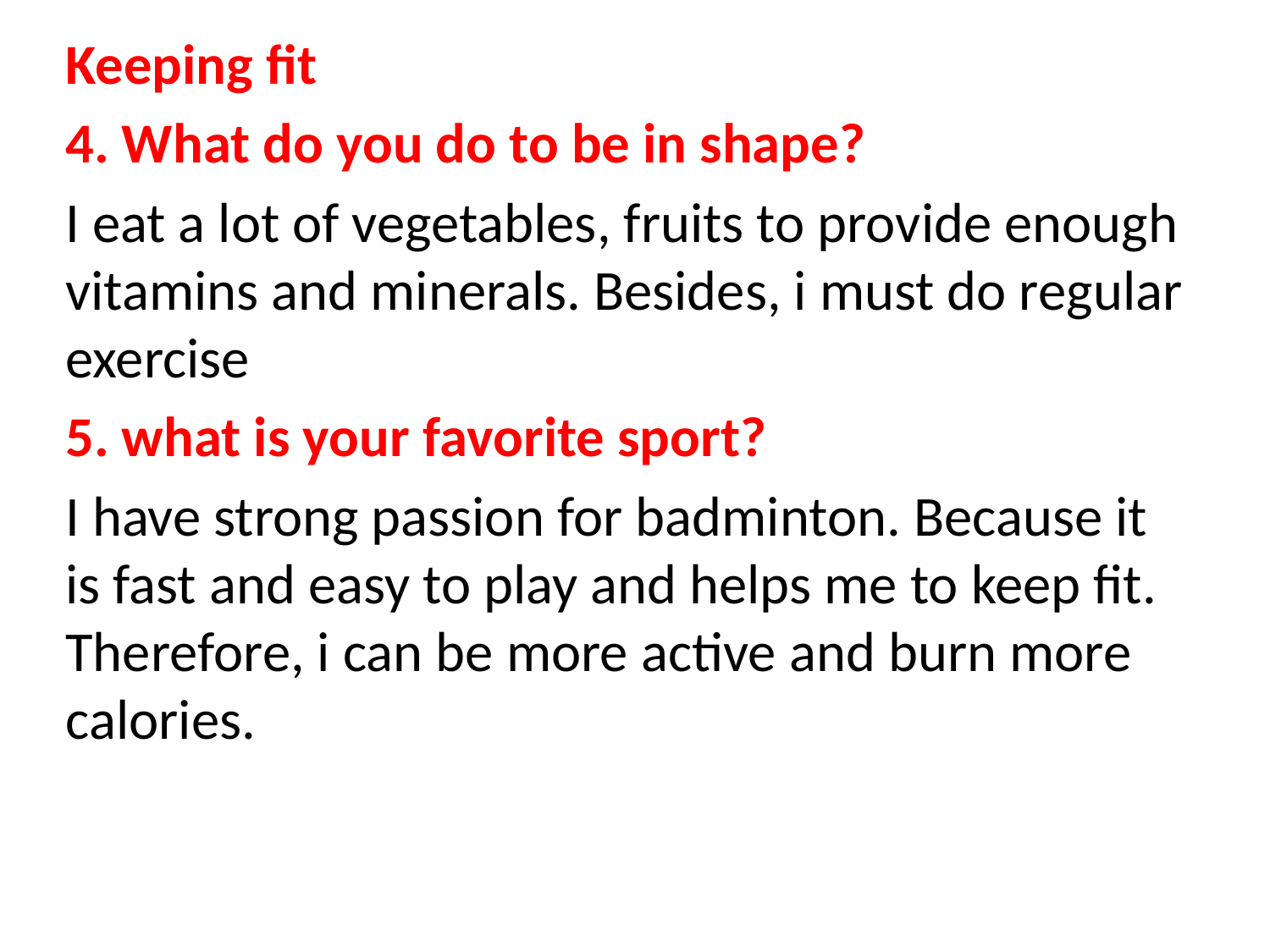

Keeping fit
4. What do you do to be in shape?
I eat a lot of vegetables, fruits to provide enough vitamins and minerals. Besides, i must do regular exercise
5. what is your favorite sport?
I have strong passion for badminton. Because it is fast and easy to play and helps me to keep fit. Therefore, i can be more active and burn more calories.

#